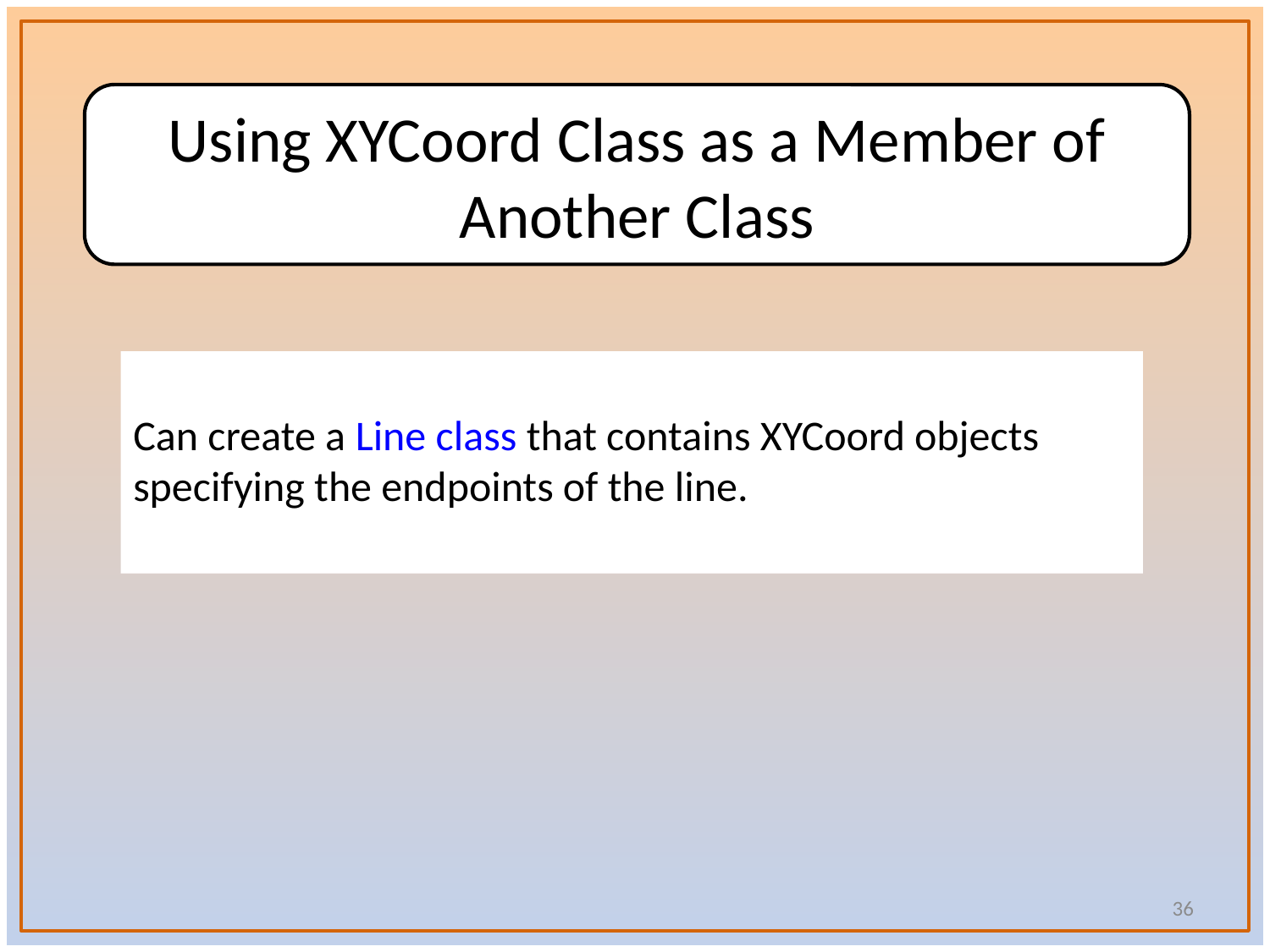

Using XYCoord Class as a Member of Another Class

Can create a Line class that contains XYCoord objects specifying the endpoints of the line.

36